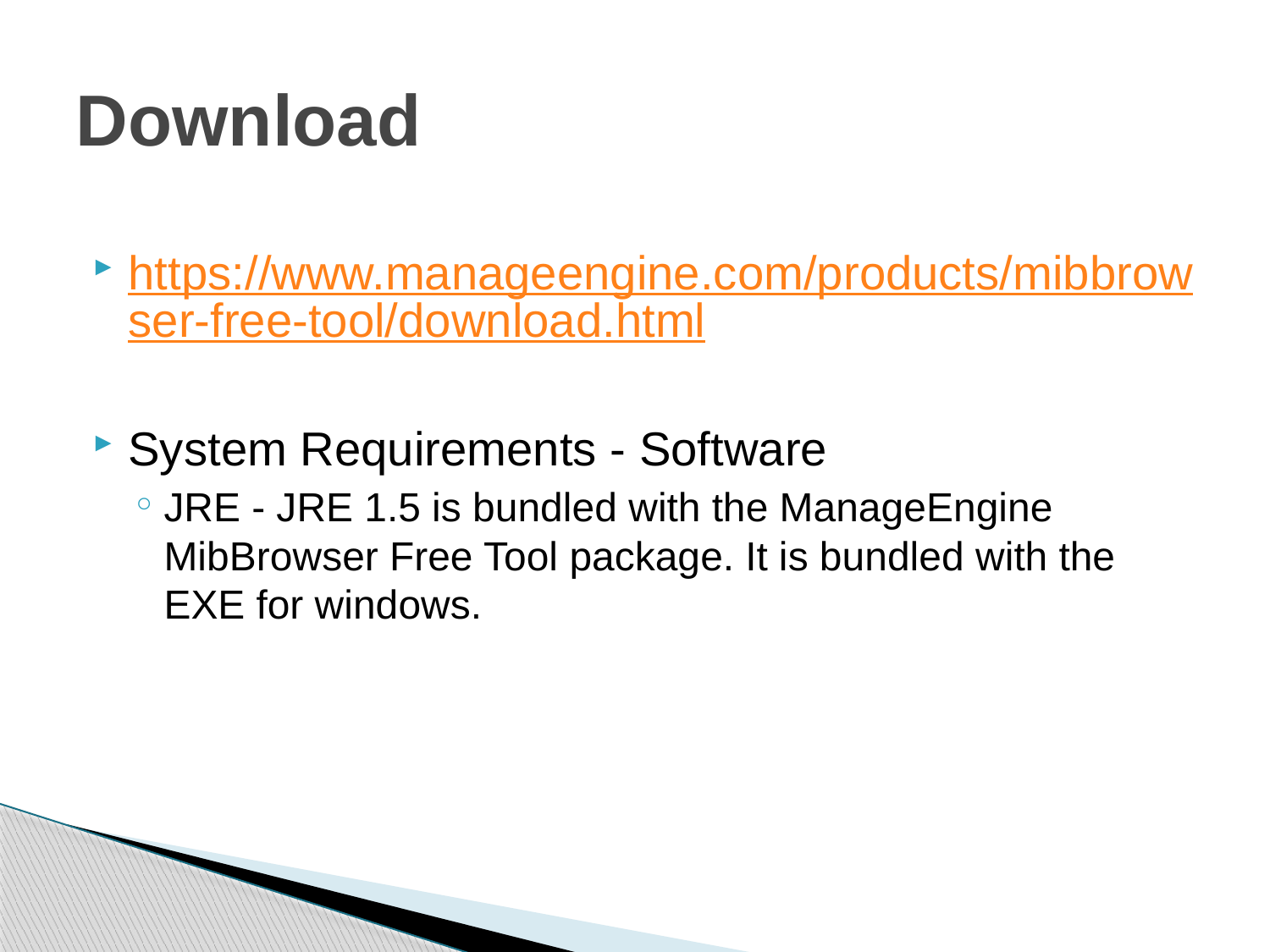

# Download
https://www.manageengine.com/products/mibbrowser-free-tool/download.html

System Requirements - Software
JRE - JRE 1.5 is bundled with the ManageEngine MibBrowser Free Tool package. It is bundled with the EXE for windows.